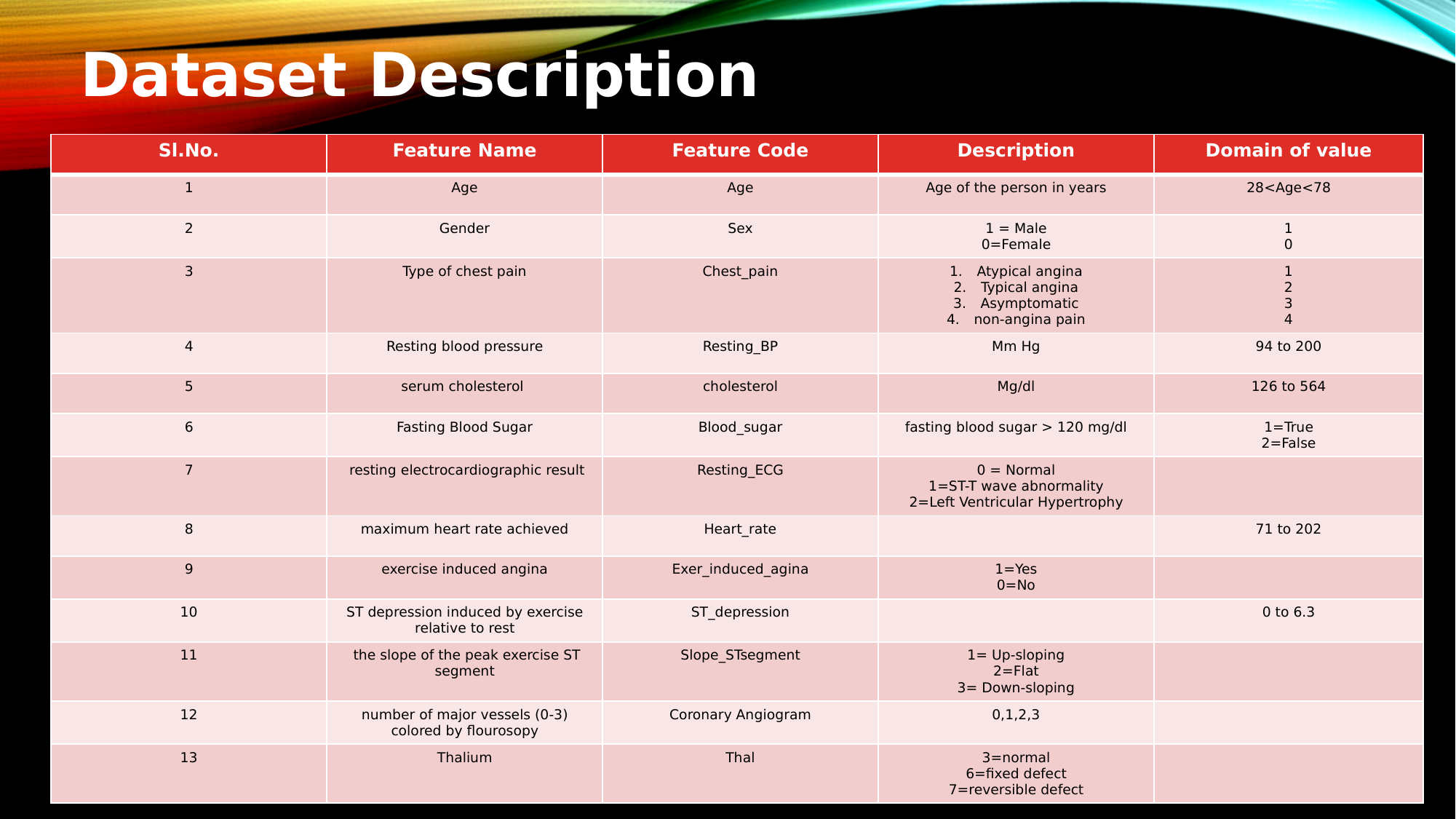

# Dataset Description
| Sl.No. | Feature Name | Feature Code | Description | Domain of value |
| --- | --- | --- | --- | --- |
| 1 | Age | Age | Age of the person in years | 28<Age<78 |
| 2 | Gender | Sex | 1 = Male 0=Female | 1 0 |
| 3 | Type of chest pain | Chest\_pain | Atypical angina Typical angina Asymptomatic non-angina pain | 1 2 3 4 |
| 4 | Resting blood pressure | Resting\_BP | Mm Hg | 94 to 200 |
| 5 | serum cholesterol | cholesterol | Mg/dl | 126 to 564 |
| 6 | Fasting Blood Sugar | Blood\_sugar | fasting blood sugar > 120 mg/dl | 1=True 2=False |
| 7 | resting electrocardiographic result | Resting\_ECG | 0 = Normal 1=ST-T wave abnormality 2=Left Ventricular Hypertrophy |  |
| 8 | maximum heart rate achieved | Heart\_rate |  | 71 to 202 |
| 9 | exercise induced angina | Exer\_induced\_agina | 1=Yes 0=No |  |
| 10 | ST depression induced by exercise relative to rest | ST\_depression |  | 0 to 6.3 |
| 11 | the slope of the peak exercise ST segment | Slope\_STsegment | 1= Up-sloping 2=Flat 3= Down-sloping |  |
| 12 | number of major vessels (0-3) colored by flourosopy | Coronary Angiogram | 0,1,2,3 |  |
| 13 | Thalium | Thal | 3=normal 6=fixed defect 7=reversible defect |  |